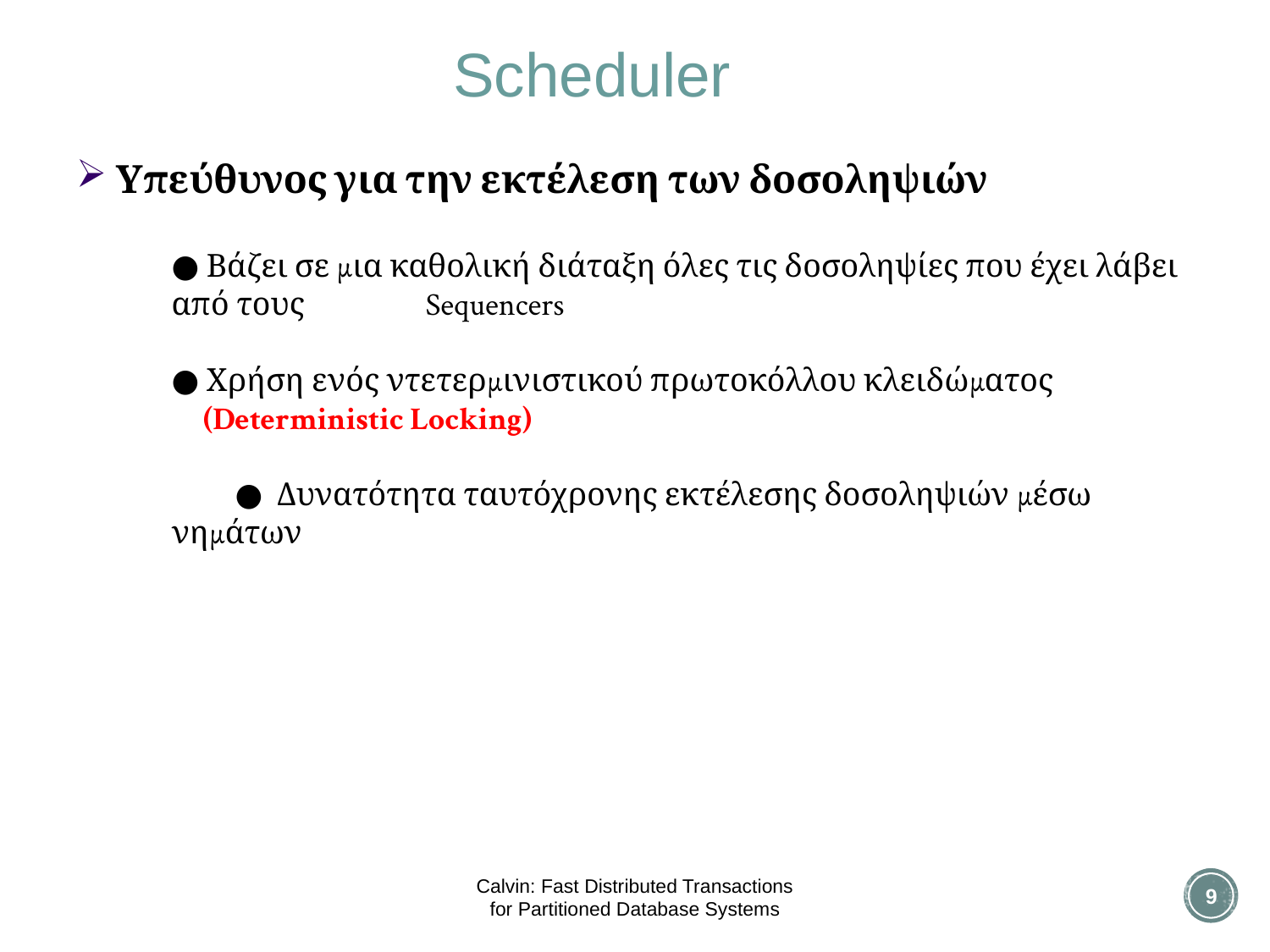

Scheduler
Υπεύθυνος για την εκτέλεση των δοσοληψιών

● Βάζει σε μια καθολική διάταξη όλες τις δοσοληψίες που έχει λάβει από τους       	Sequencers

● Χρήση ενός ντετερμινιστικού πρωτοκόλλου κλειδώματος
(Deterministic Locking)

●  Δυνατότητα ταυτόχρονης εκτέλεσης δοσοληψιών μέσω νημάτων

Calvin: Fast Distributed Transactions
for Partitioned Database Systems
9